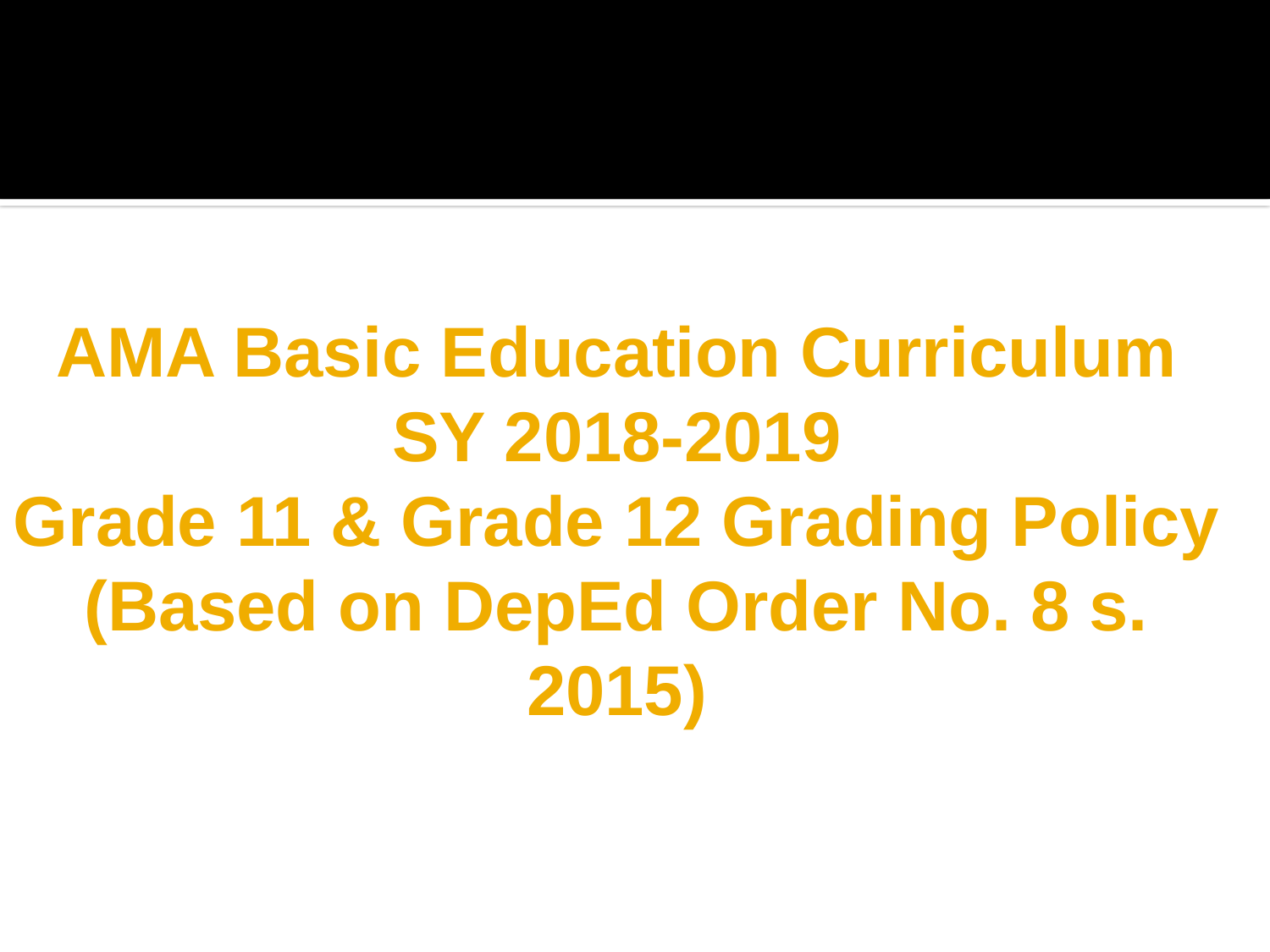

# AMA Basic Education Curriculum SY 2018-2019 Grade 11 & Grade 12 Grading Policy (Based on DepEd Order No. 8 s. 2015)